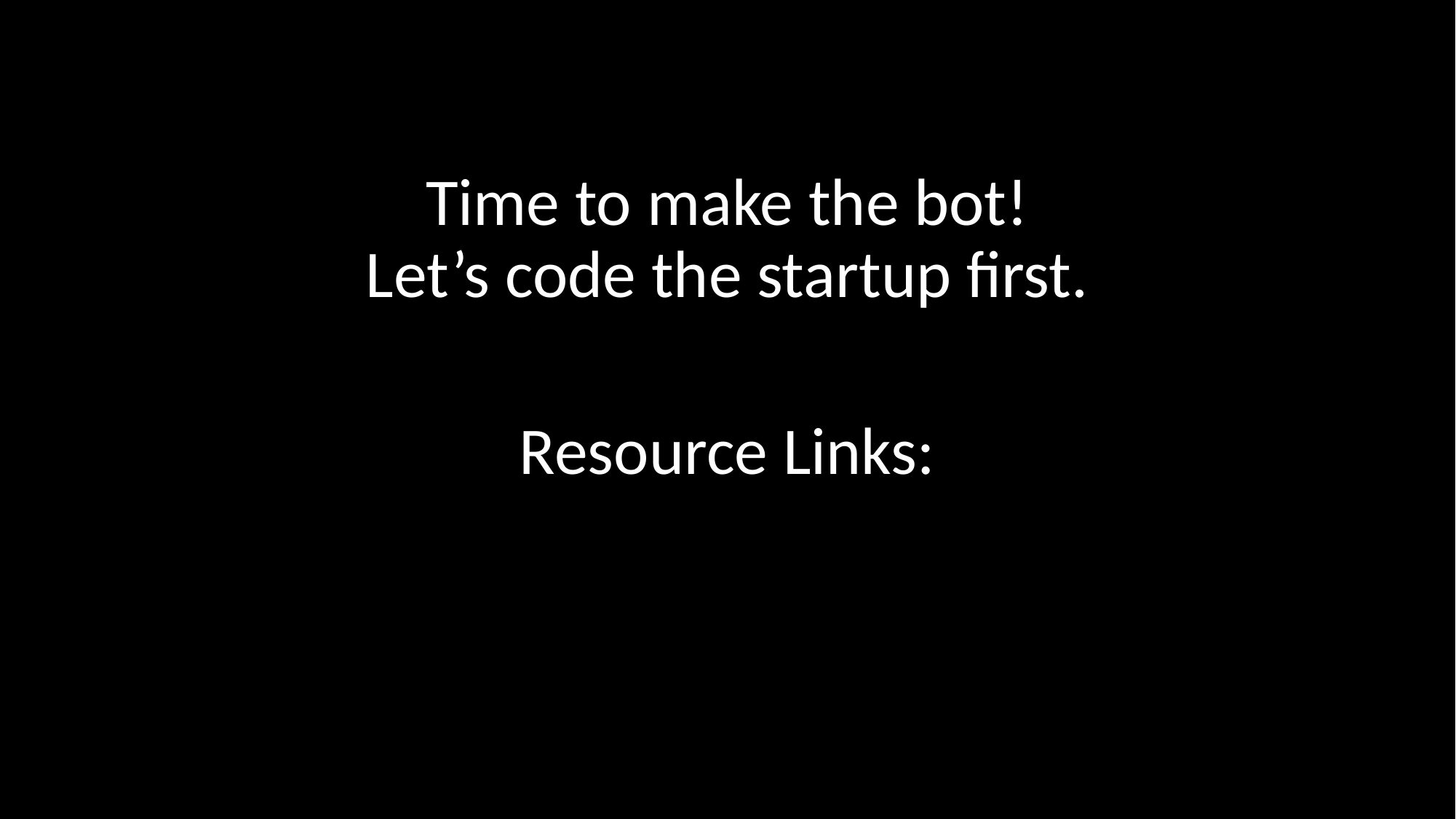

# Time to make the bot! Let’s code the startup first.
Resource Links: